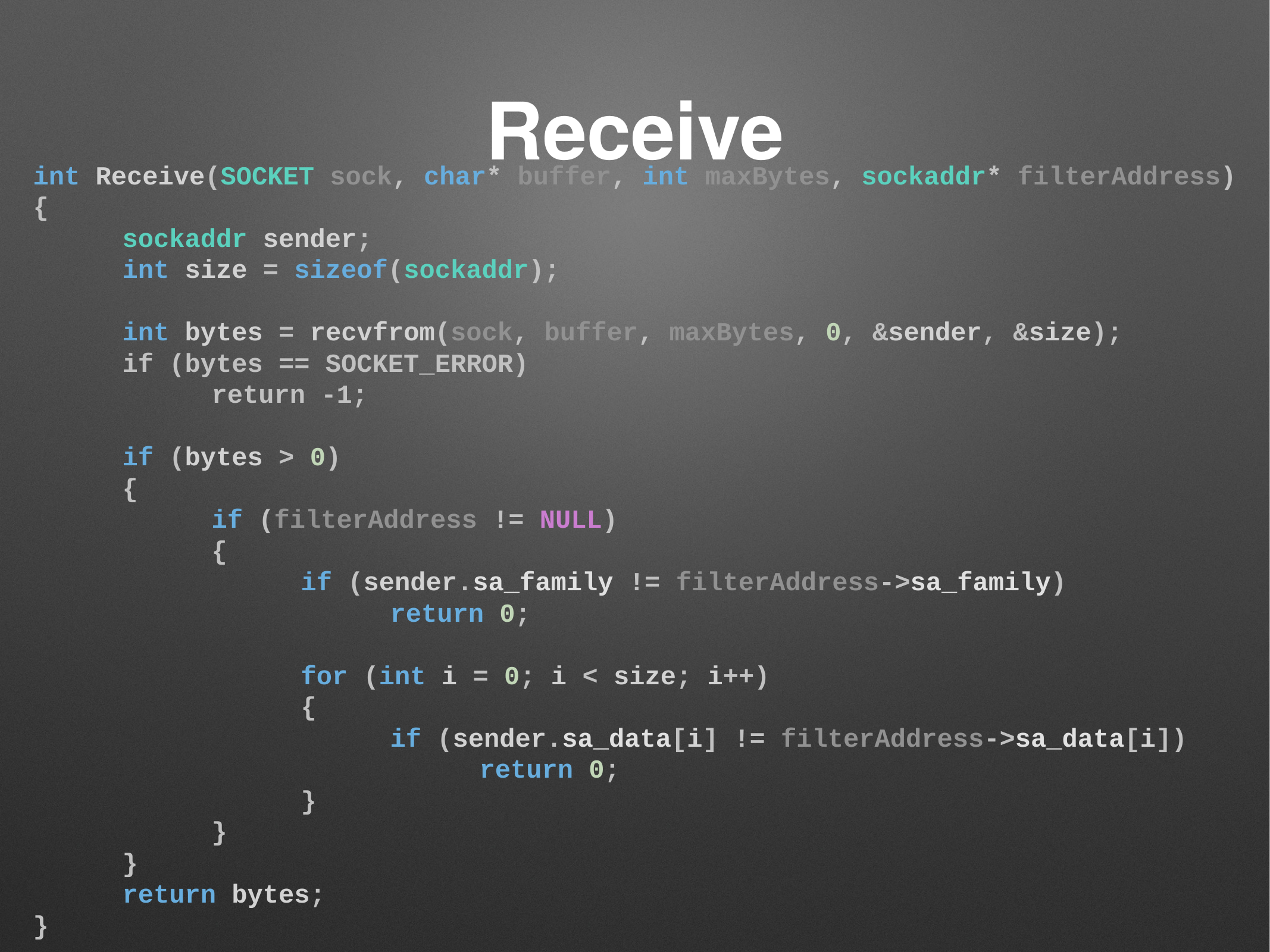

# Receive
int Receive(SOCKET sock, char* buffer, int maxBytes, sockaddr* filterAddress)
{
	sockaddr sender;
	int size = sizeof(sockaddr);

	int bytes = recvfrom(sock, buffer, maxBytes, 0, &sender, &size);
	if (bytes == SOCKET_ERROR)
		return -1;

	if (bytes > 0)
	{
		if (filterAddress != NULL)
		{
			if (sender.sa_family != filterAddress->sa_family)
				return 0;

			for (int i = 0; i < size; i++)
			{
				if (sender.sa_data[i] != filterAddress->sa_data[i])
					return 0;
			}
		}
	}
	return bytes;
}